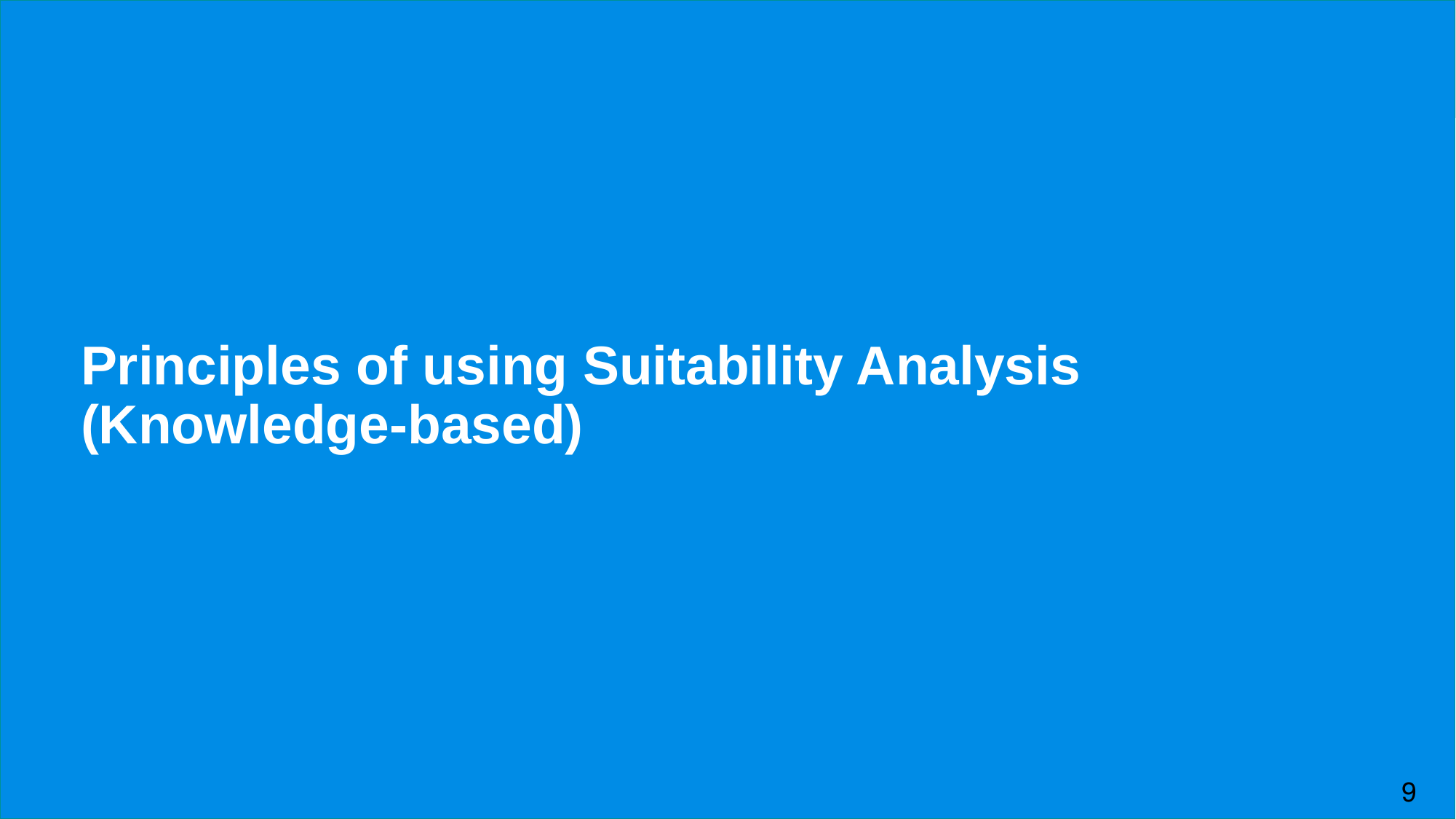

# Principles of using Suitability Analysis (Knowledge-based)
9